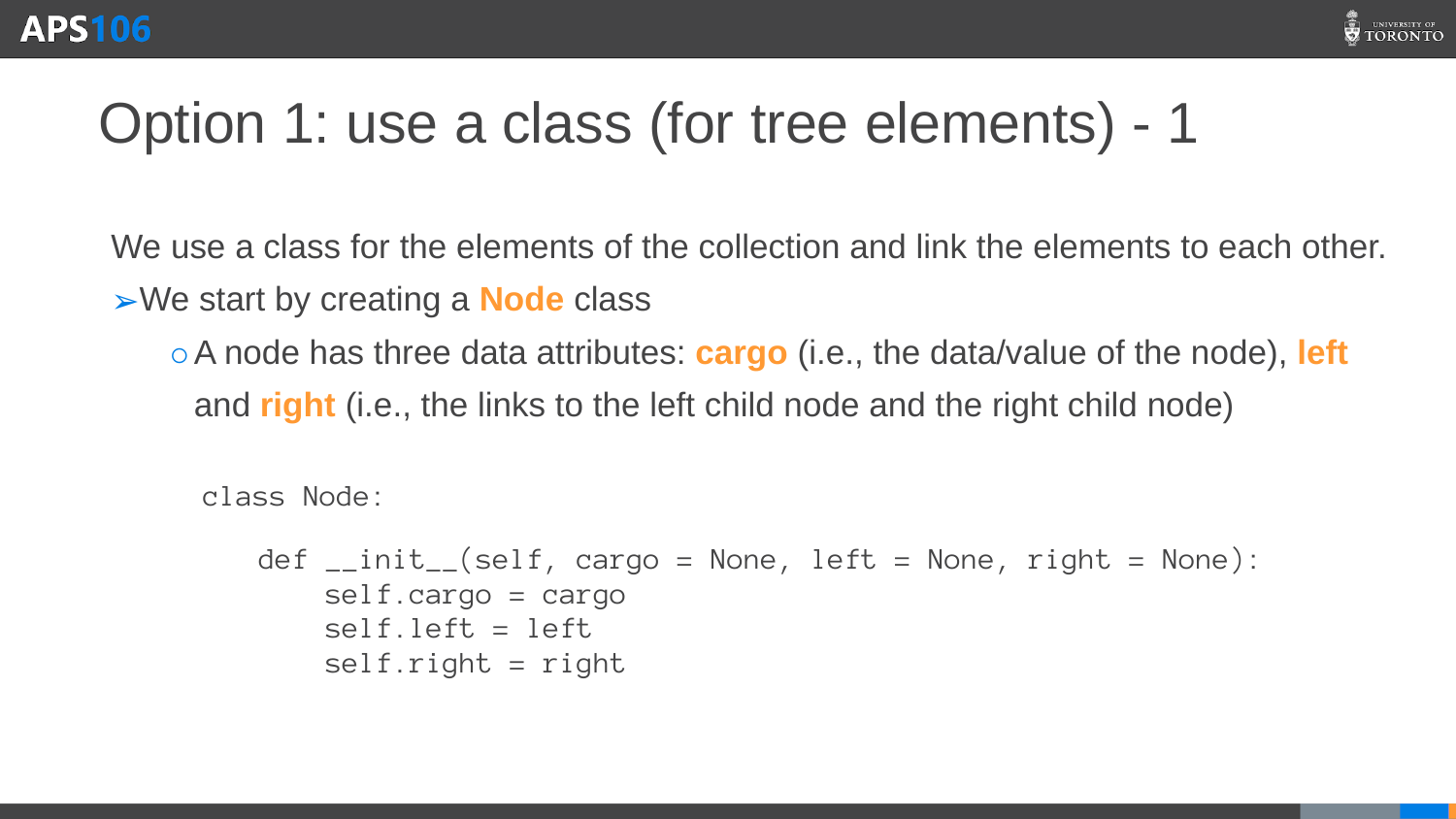

# Option 1: use a class (for tree elements) - 1
We use a class for the elements of the collection and link the elements to each other.
We start by creating a Node class
A node has three data attributes: cargo (i.e., the data/value of the node), left and right (i.e., the links to the left child node and the right child node)

     class Node:

        def __init__(self, cargo = None, left = None, right = None):
            self.cargo = cargo
            self.left = left
            self.right = right